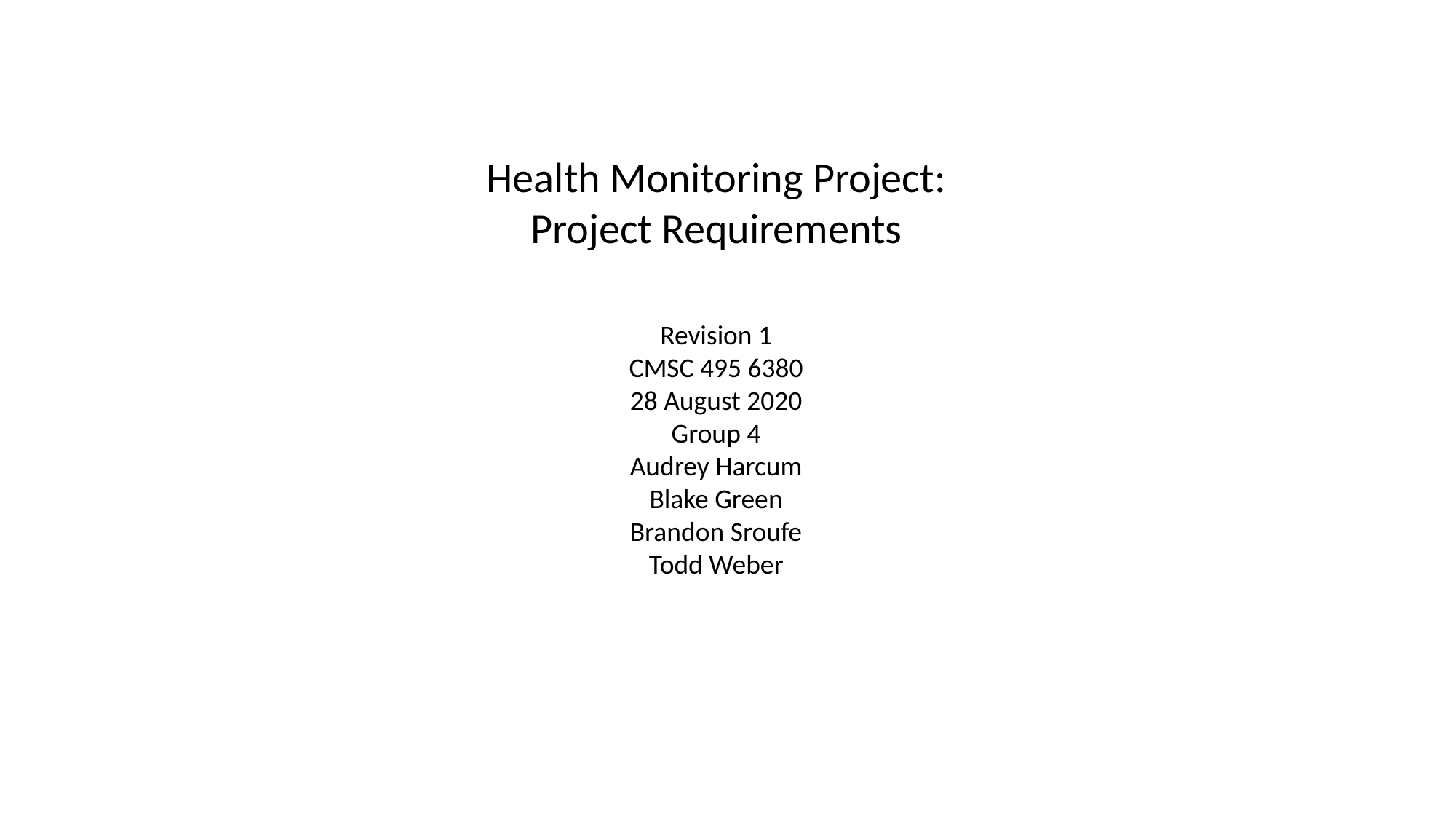

Health Monitoring Project:
Project Requirements

Revision 1
CMSC 495 6380
28 August 2020
Group 4
Audrey Harcum
Blake Green
Brandon Sroufe
Todd Weber